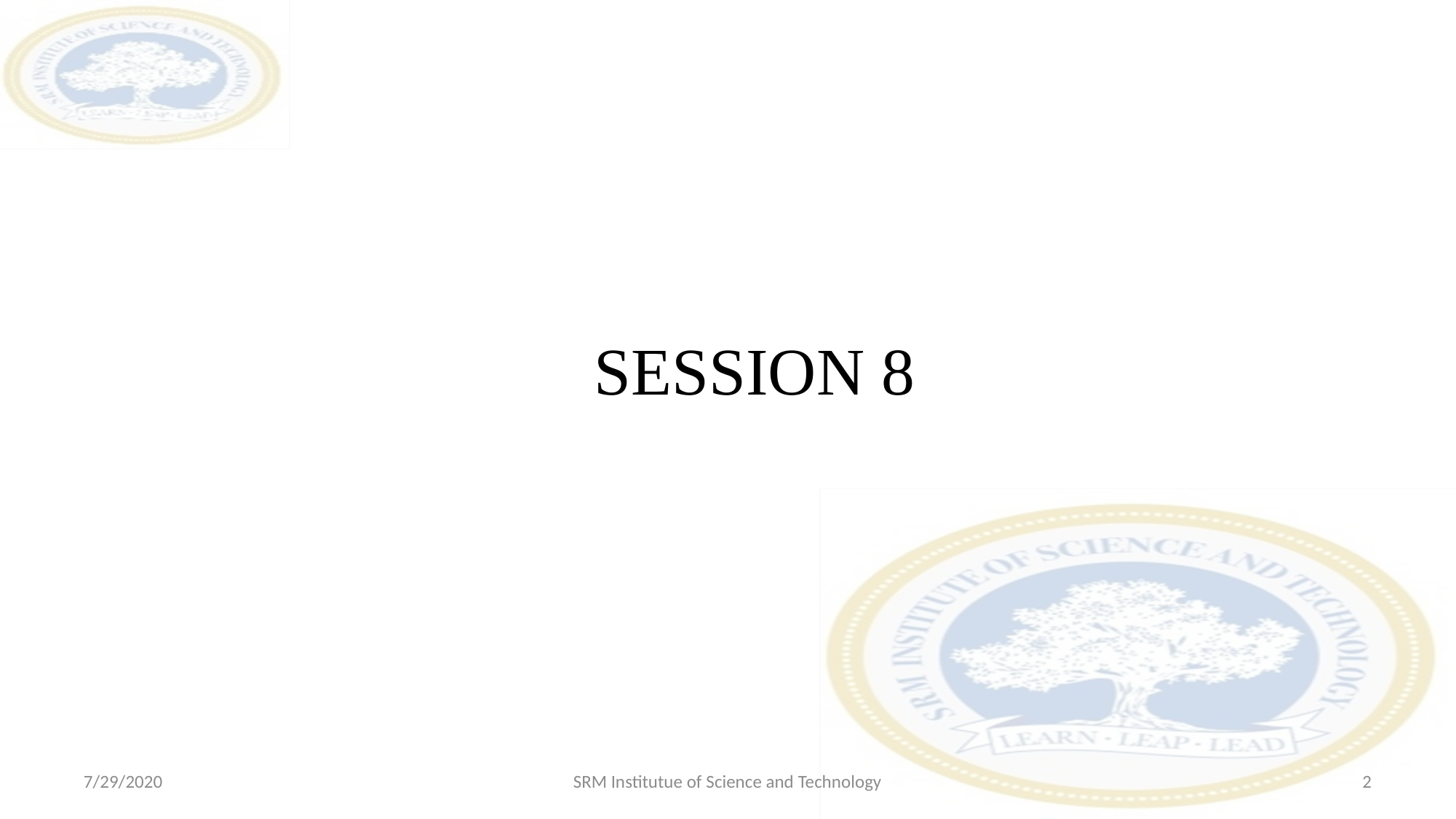

# SESSION 8
7/29/2020
SRM Institutue of Science and Technology
2